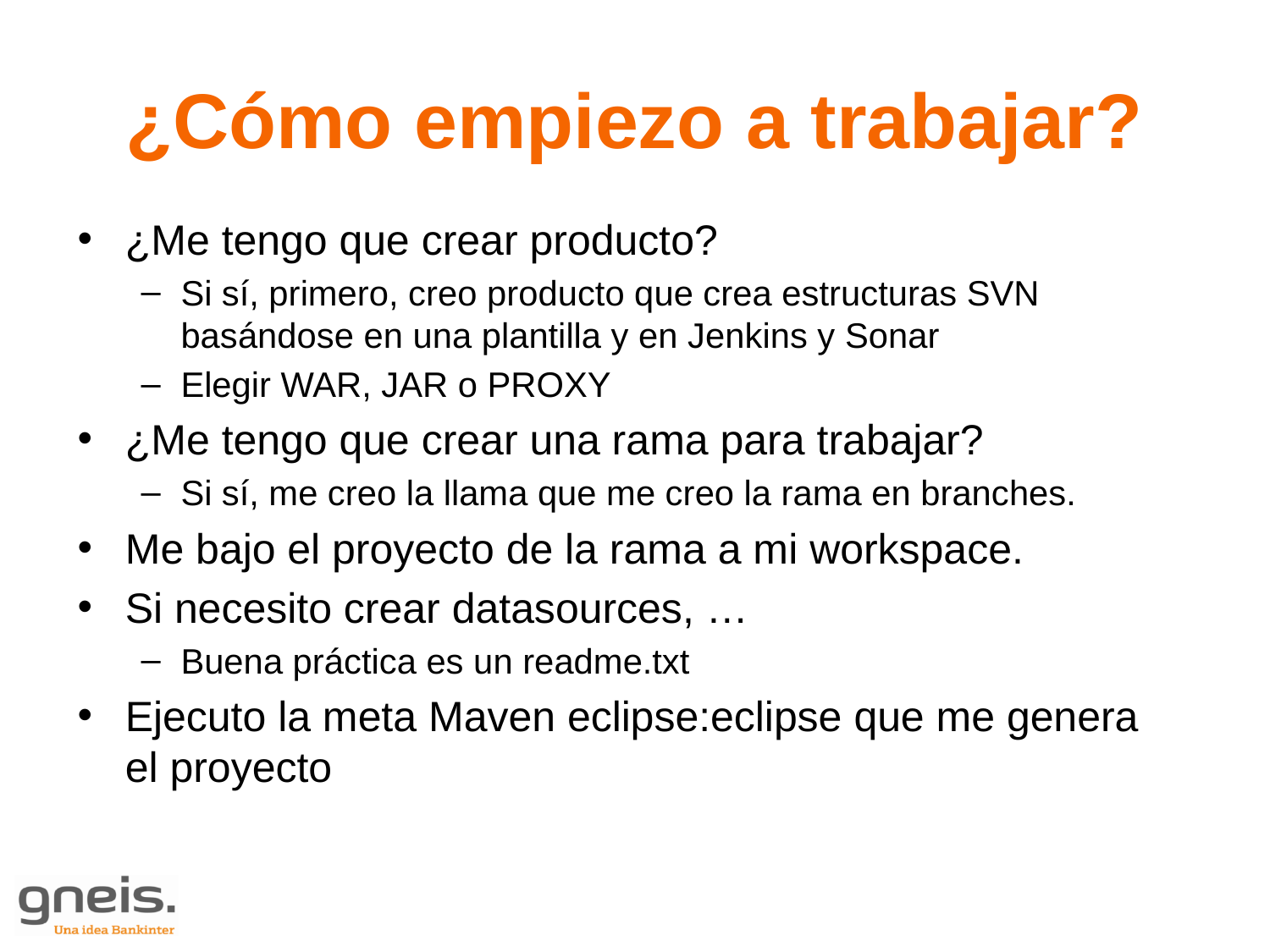

# ¿Cómo empiezo a trabajar?
¿Me tengo que crear producto?
Si sí, primero, creo producto que crea estructuras SVN basándose en una plantilla y en Jenkins y Sonar
Elegir WAR, JAR o PROXY
¿Me tengo que crear una rama para trabajar?
Si sí, me creo la llama que me creo la rama en branches.
Me bajo el proyecto de la rama a mi workspace.
Si necesito crear datasources, …
Buena práctica es un readme.txt
Ejecuto la meta Maven eclipse:eclipse que me genera el proyecto